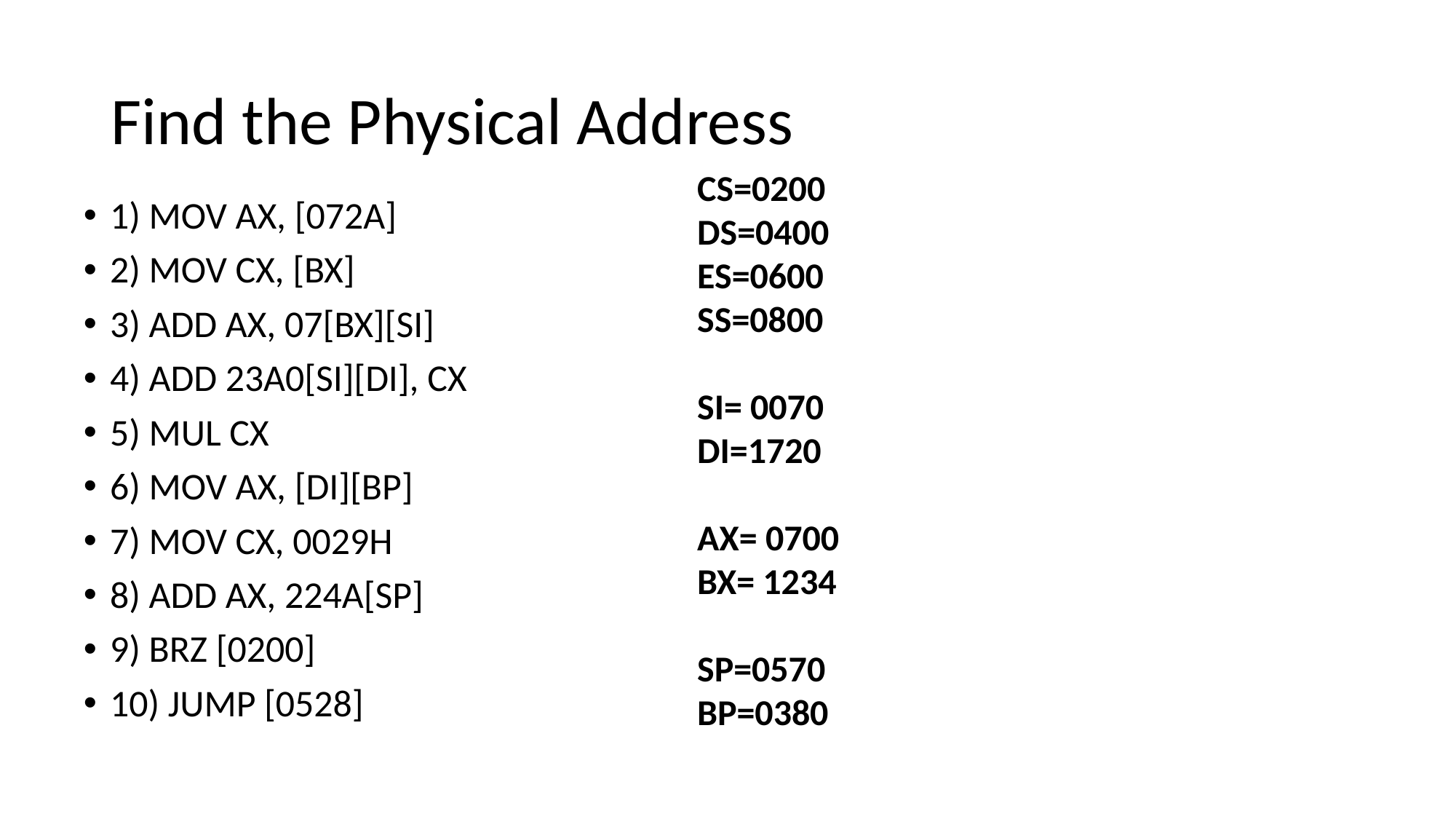

# Find the Physical Address
CS=0200
DS=0400
ES=0600
SS=0800

SI= 0070
DI=1720

AX= 0700
BX= 1234

SP=0570
BP=0380
1) MOV AX, [072A]
2) MOV CX, [BX]
3) ADD AX, 07[BX][SI]
4) ADD 23A0[SI][DI], CX
5) MUL CX
6) MOV AX, [DI][BP]
7) MOV CX, 0029H
8) ADD AX, 224A[SP]
9) BRZ [0200]
10) JUMP [0528]